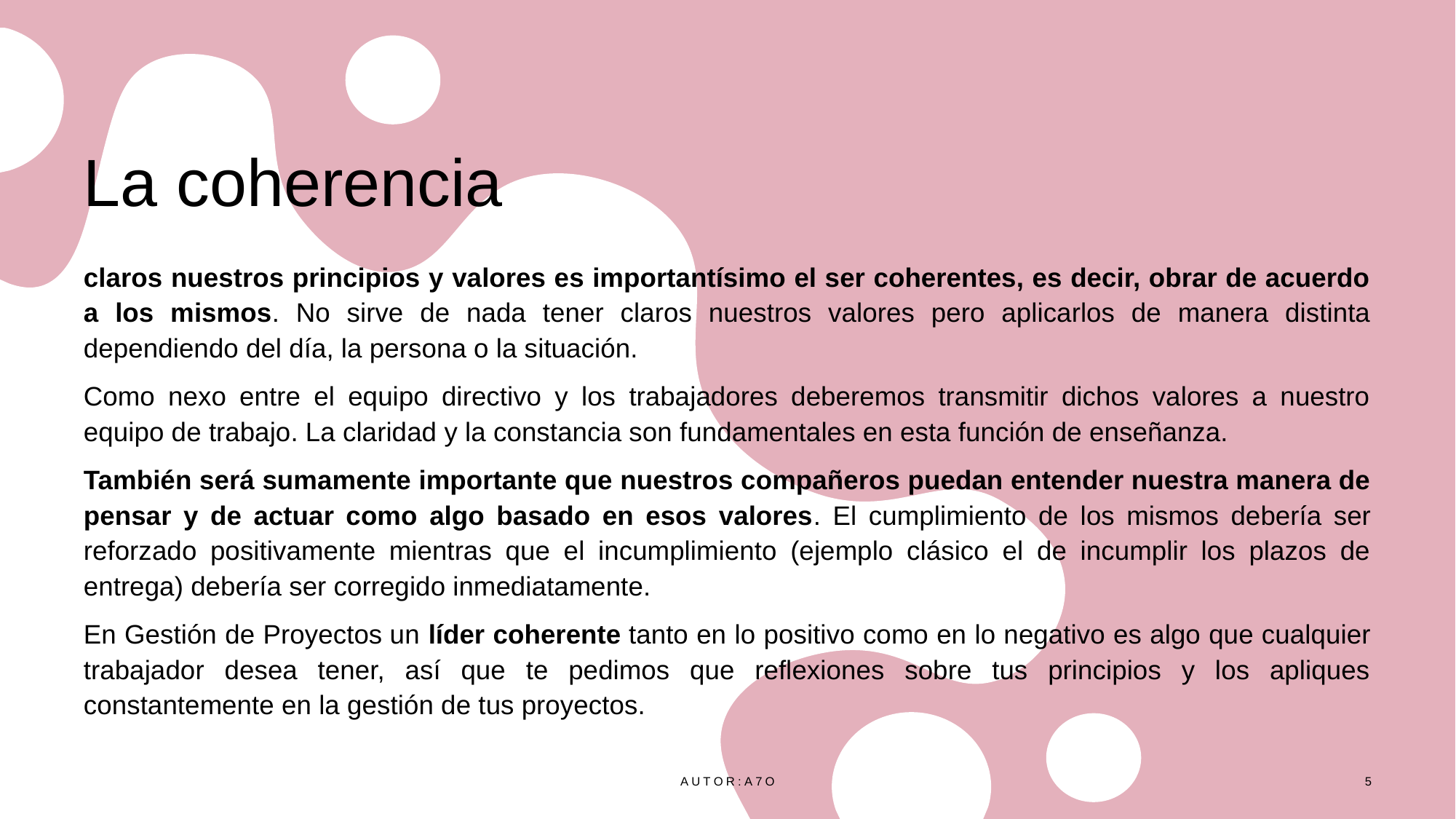

# La coherencia
claros nuestros principios y valores es importantísimo el ser coherentes, es decir, obrar de acuerdo a los mismos. No sirve de nada tener claros nuestros valores pero aplicarlos de manera distinta dependiendo del día, la persona o la situación.
Como nexo entre el equipo directivo y los trabajadores deberemos transmitir dichos valores a nuestro equipo de trabajo. La claridad y la constancia son fundamentales en esta función de enseñanza.
También será sumamente importante que nuestros compañeros puedan entender nuestra manera de pensar y de actuar como algo basado en esos valores. El cumplimiento de los mismos debería ser reforzado positivamente mientras que el incumplimiento (ejemplo clásico el de incumplir los plazos de entrega) debería ser corregido inmediatamente.
En Gestión de Proyectos un líder coherente tanto en lo positivo como en lo negativo es algo que cualquier trabajador desea tener, así que te pedimos que reflexiones sobre tus principios y los apliques constantemente en la gestión de tus proyectos.

Autor:A7o
5